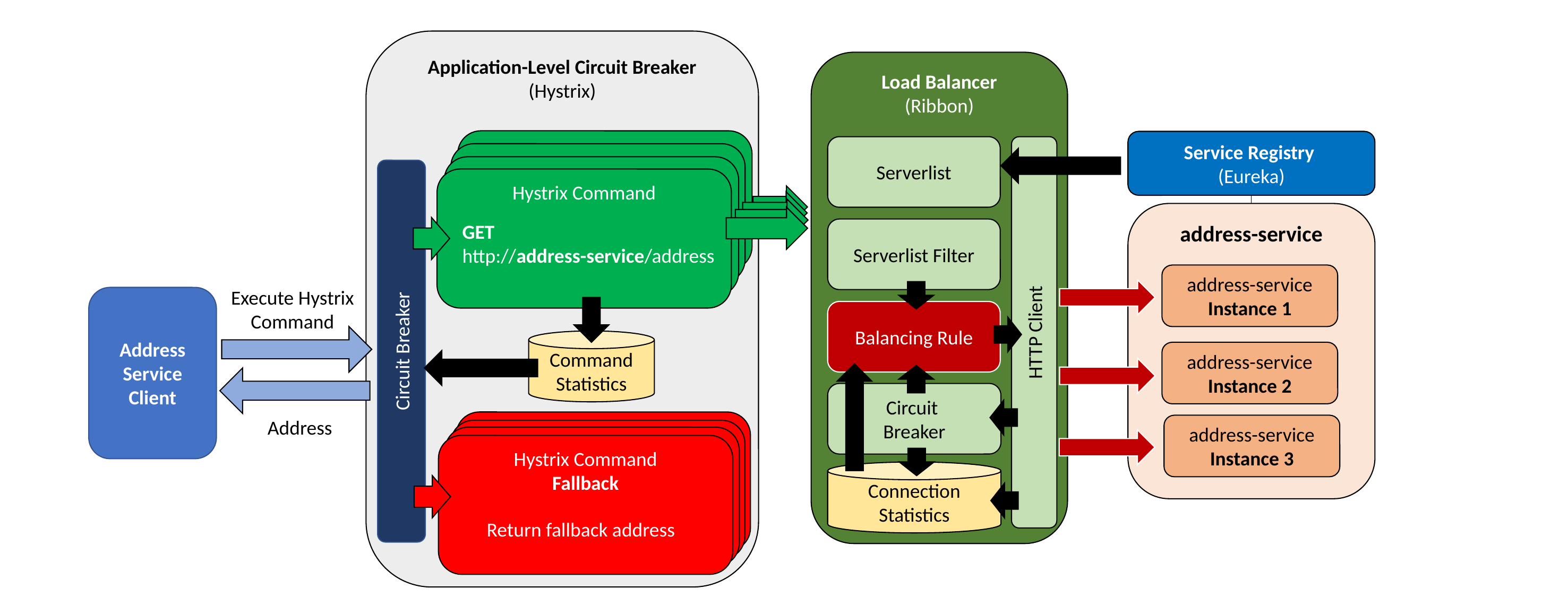

Application-Level Circuit Breaker
(Hystrix)
Load Balancer
(Ribbon)
Hystrix Command
Service Registry
(Eureka)
Serverlist
Hystrix Command

Hystrix Command
Circuit Breaker
Hystrix Command

address-service

GET
http://address-service/address

Serverlist Filter
address-service
Instance 1

Execute Hystrix
Command
Address Service Client
Balancing Rule

HTTP Client

Command Statistics
address-service
Instance 2

Circuit
Breaker

Address
Hystrix Command
Fallback
Return fallback address
address-service
Instance 3
Hystrix Command
Fallback
Return fallback address
Hystrix Command
Fallback
Return fallback address

Hystrix Command
Fallback
Return fallback address

Connection Statistics